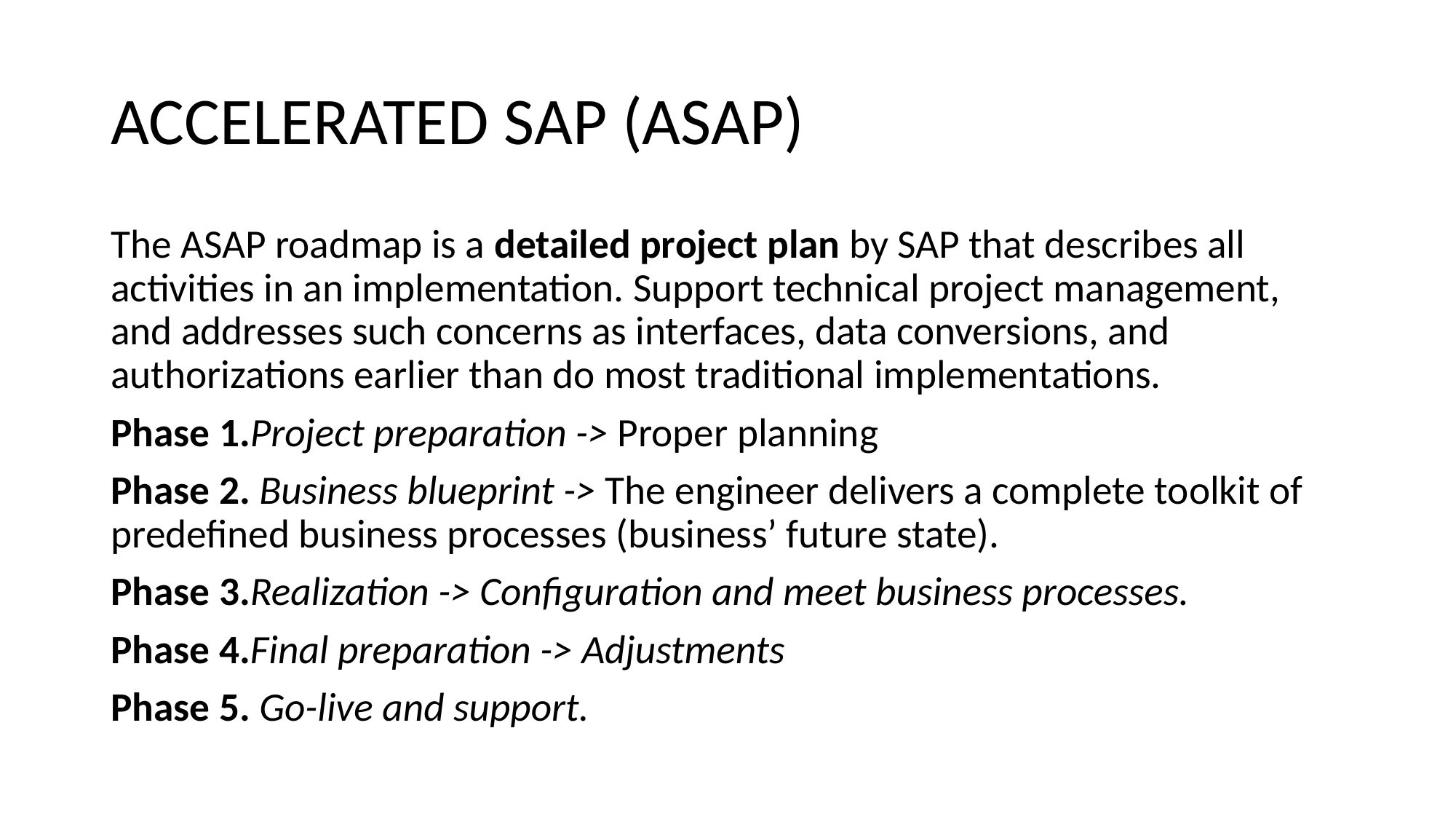

# ACCELERATED SAP (ASAP)
The ASAP roadmap is a detailed project plan by SAP that describes all activities in an implementation. Support technical project management, and addresses such concerns as interfaces, data conversions, and authorizations earlier than do most traditional implementations.
Phase 1.Project preparation -> Proper planning
Phase 2. Business blueprint -> The engineer delivers a complete toolkit of predefined business processes (business’ future state).
Phase 3.Realization -> Configuration and meet business processes.
Phase 4.Final preparation -> Adjustments
Phase 5. Go-live and support.